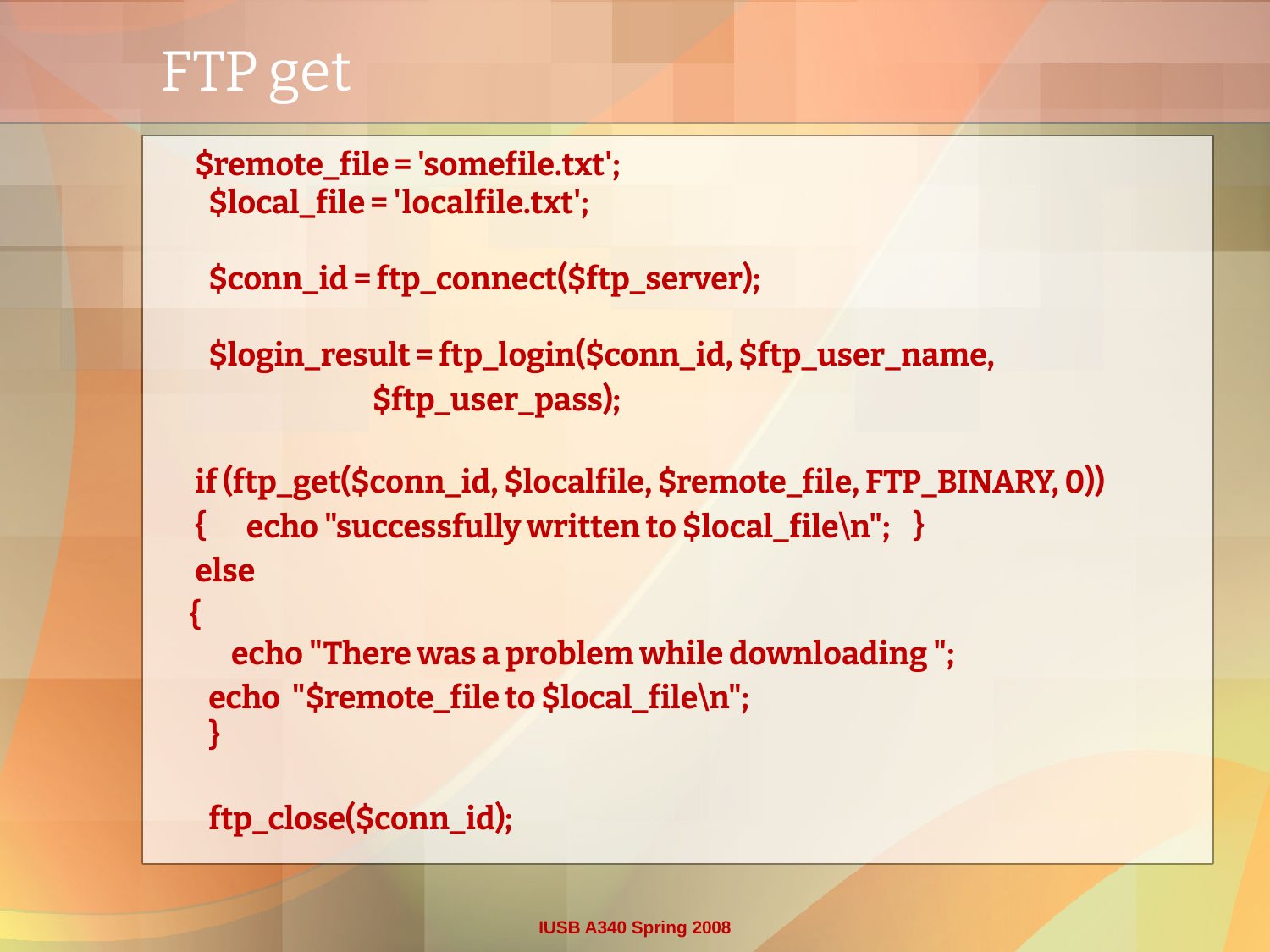

# FTP get
      $remote_file = 'somefile.txt';
$local_file = 'localfile.txt';
$conn_id = ftp_connect($ftp_server);
$login_result = ftp_login($conn_id, $ftp_user_name,
                                     $ftp_user_pass);
      if (ftp_get($conn_id, $localfile, $remote_file, FTP_BINARY, 0))
      {       echo "successfully written to $local_file\n";    }
      else
     {
    echo "There was a problem while downloading ";
      	echo  "$remote_file to $local_file\n";
}
ftp_close($conn_id);
IUSB A340 Spring 2008